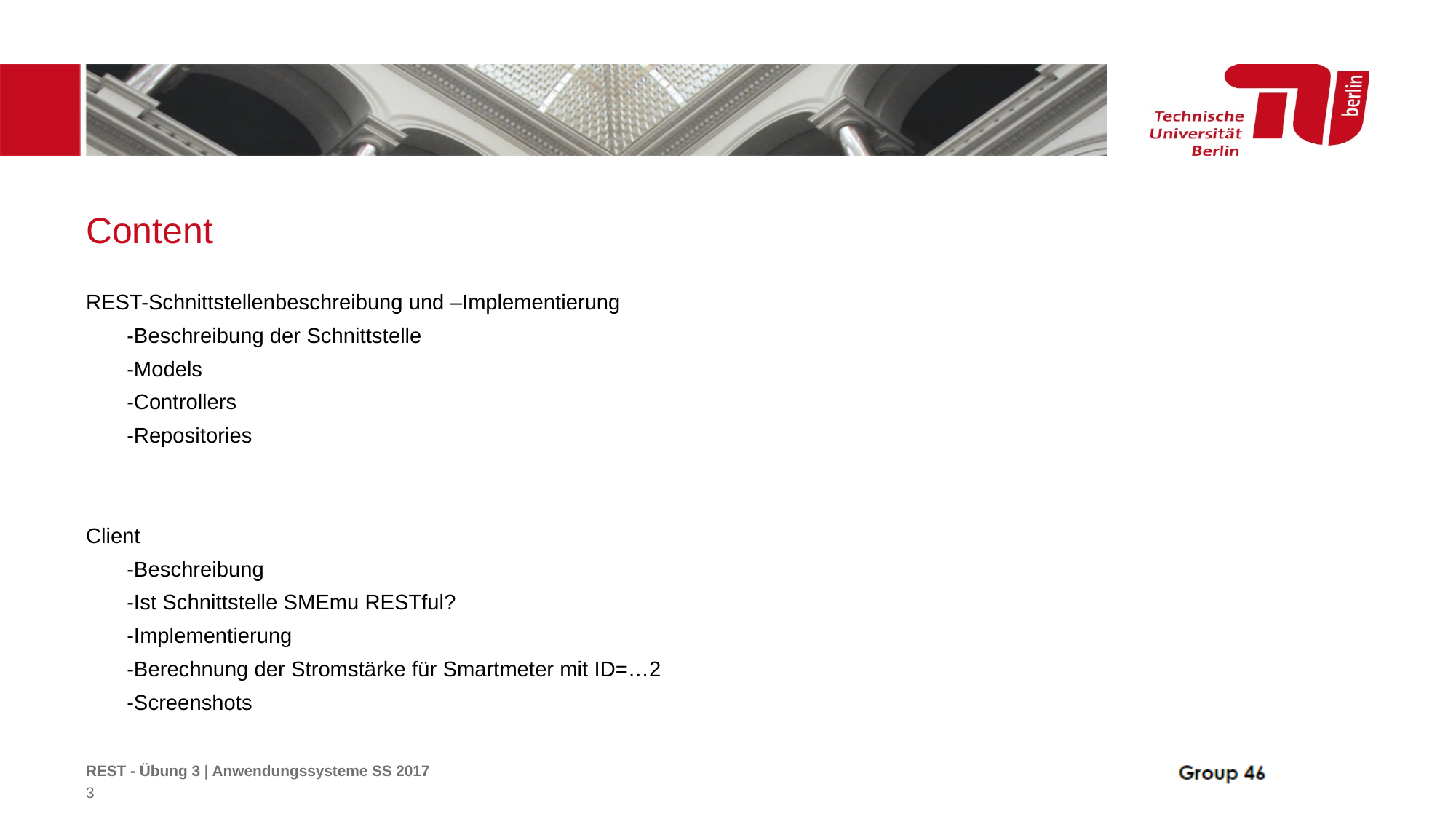

# Content
REST-Schnittstellenbeschreibung und –Implementierung
	-Beschreibung der Schnittstelle
	-Models
	-Controllers
	-Repositories

Client
	-Beschreibung
	-Ist Schnittstelle SMEmu RESTful?
	-Implementierung
	-Berechnung der Stromstärke für Smartmeter mit ID=…2
	-Screenshots

REST - Übung 3 | Anwendungssysteme SS 2017
3